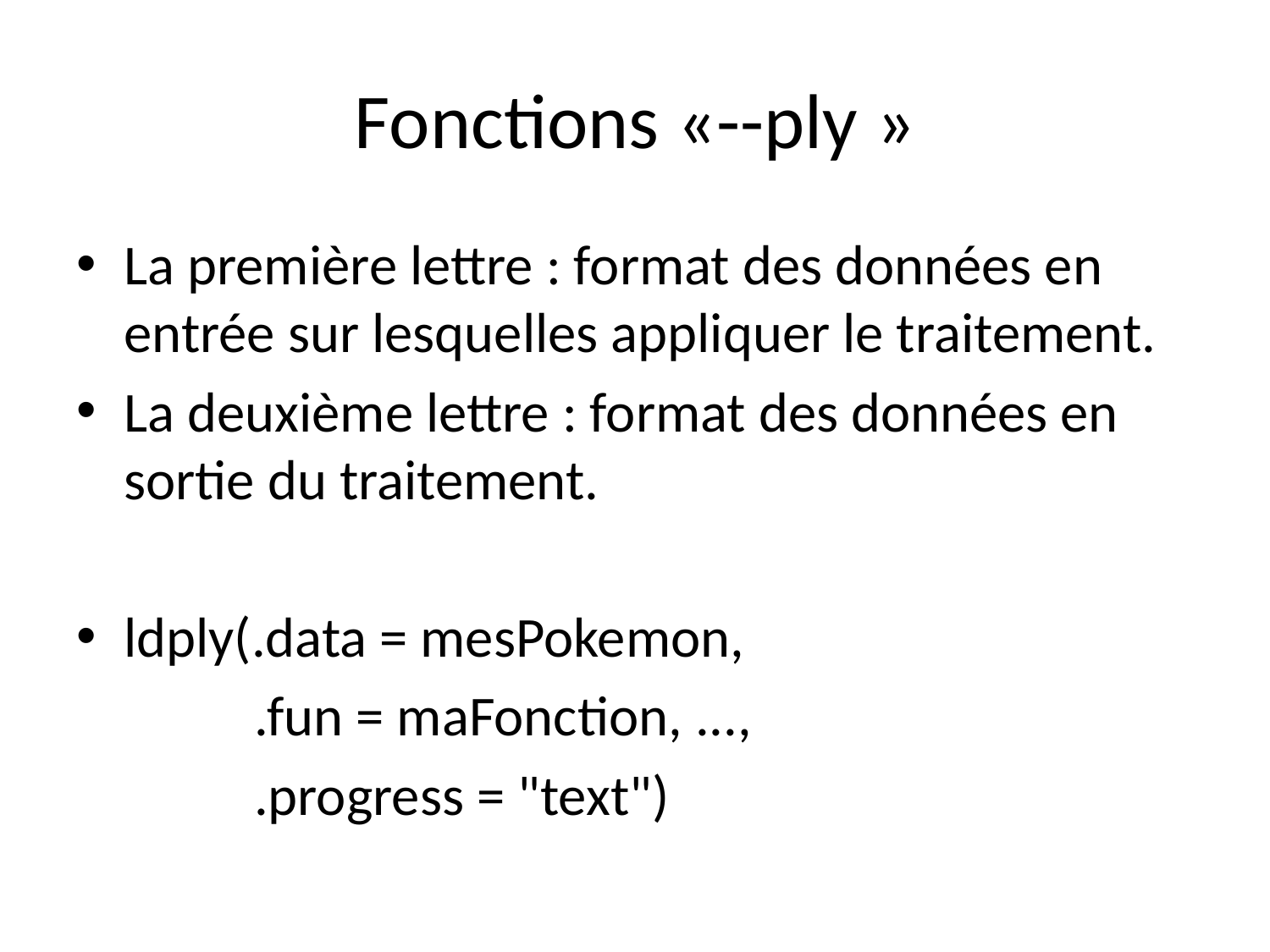

# Fonctions «--ply »
La première lettre : format des données en entrée sur lesquelles appliquer le traitement.
La deuxième lettre : format des données en sortie du traitement.

ldply(.data = mesPokemon,
	    .fun = maFonction, ...,
	    .progress = "text")